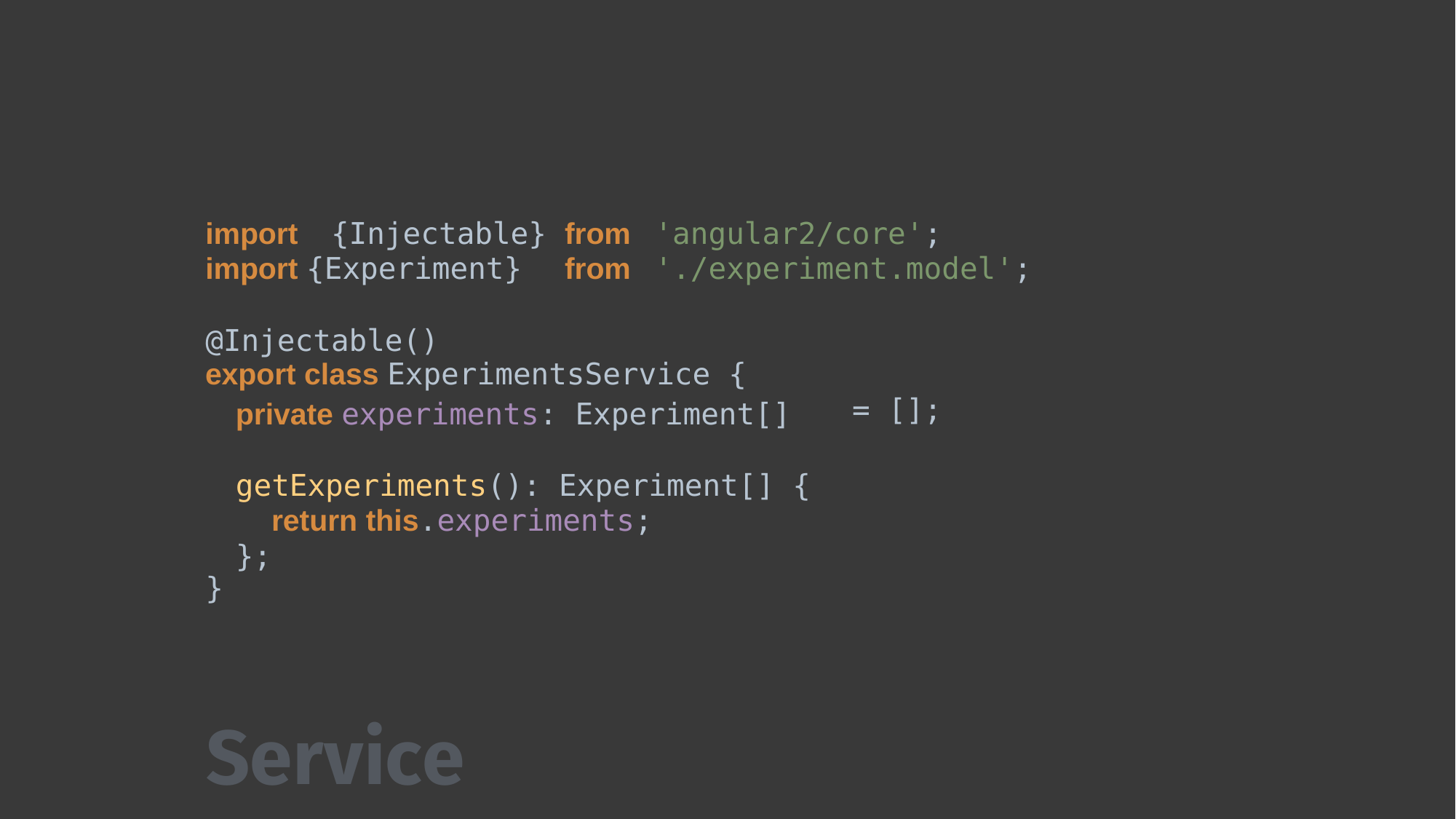

# import
{Injectable}
from
'angular2/core';

import {Experiment}

@Injectable()
from
'./experiment.model';

export class ExperimentsService {

= [];

private experiments: Experiment[]

getExperiments(): Experiment[] {
return this.experiments;
};

}
Service